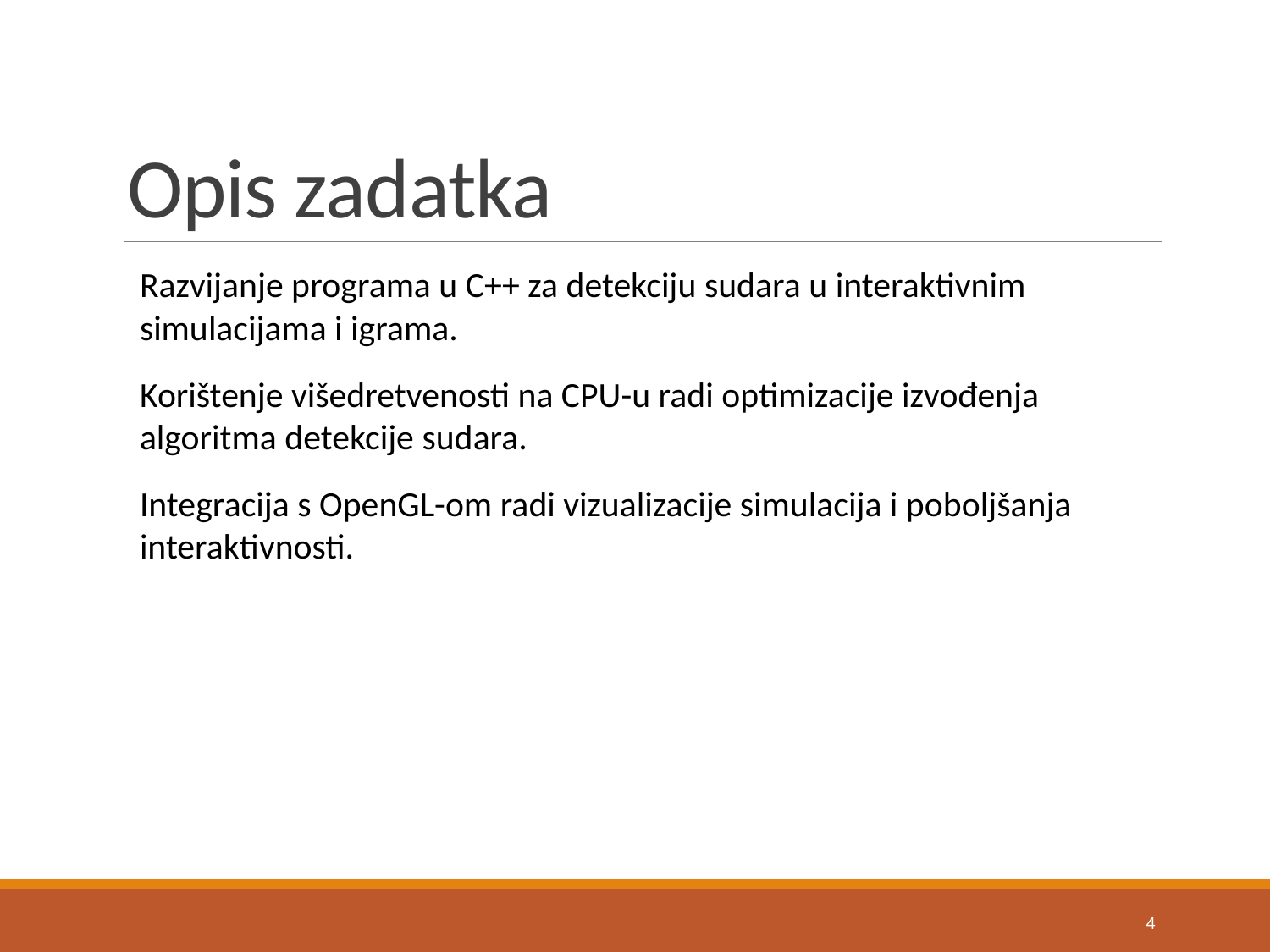

# Opis zadatka
Razvijanje programa u C++ za detekciju sudara u interaktivnim simulacijama i igrama.
Korištenje višedretvenosti na CPU-u radi optimizacije izvođenja algoritma detekcije sudara.
Integracija s OpenGL-om radi vizualizacije simulacija i poboljšanja interaktivnosti.

4